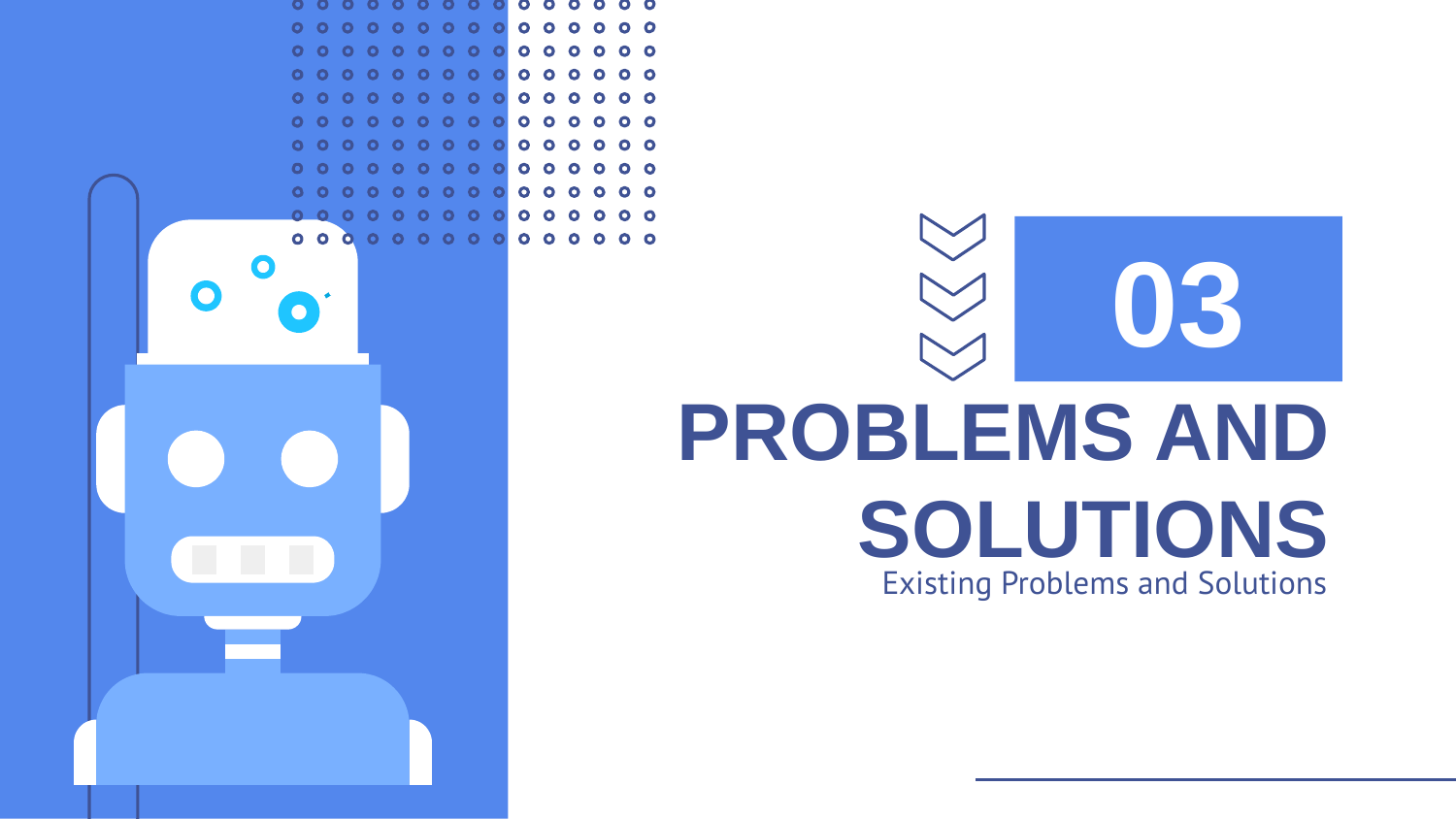

03

# PROBLEMS AND SOLUTIONS
Existing Problems and Solutions